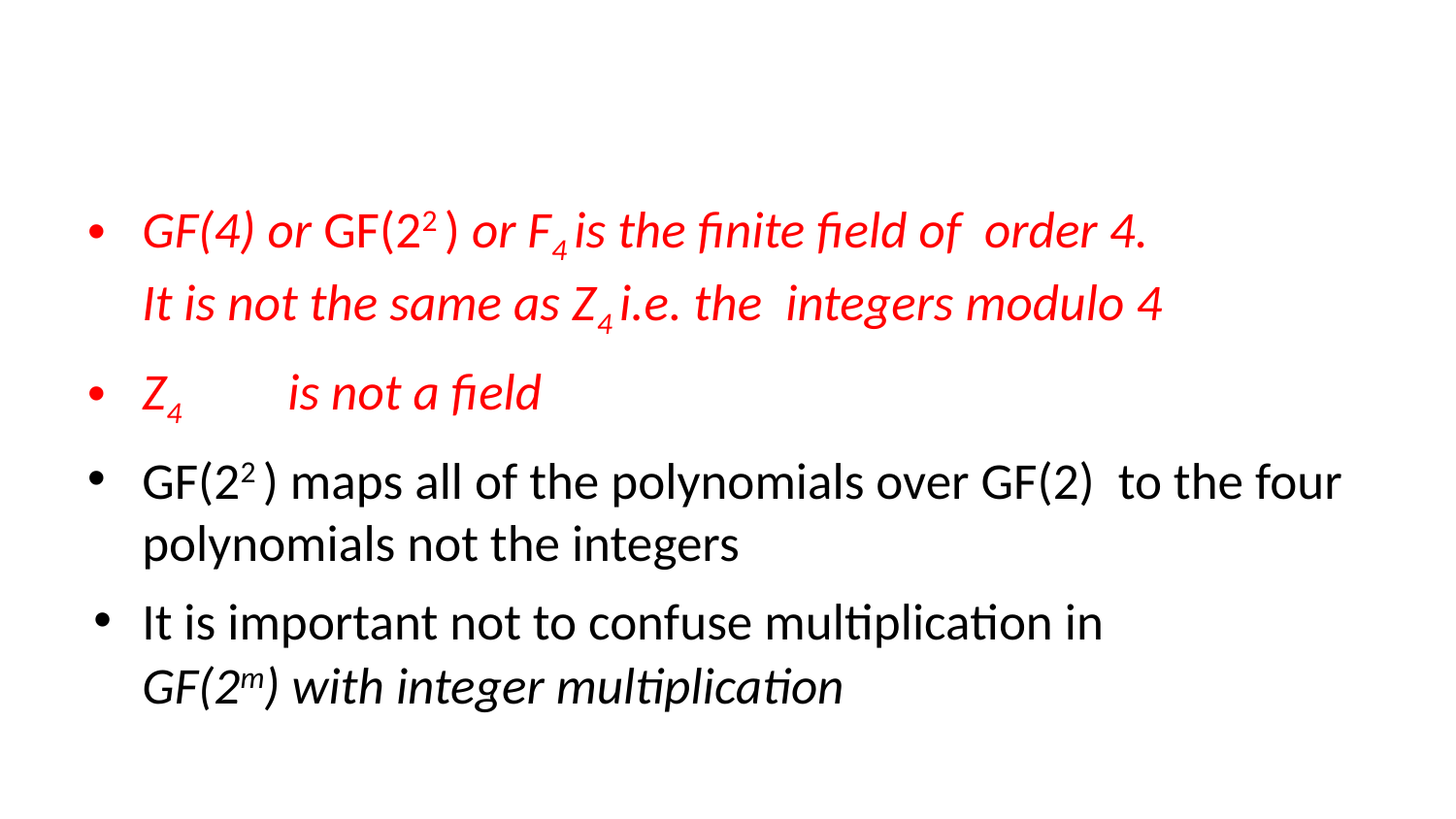

GF(4) or GF(22 ) or F4 is the finite field of  order 4. It is not the same as Z4 i.e. the  integers modulo 4
Z4	is not a field
GF(22 ) maps all of the polynomials over GF(2)  to the four polynomials not the integers
It is important not to confuse multiplication in
GF(2m) with integer multiplication